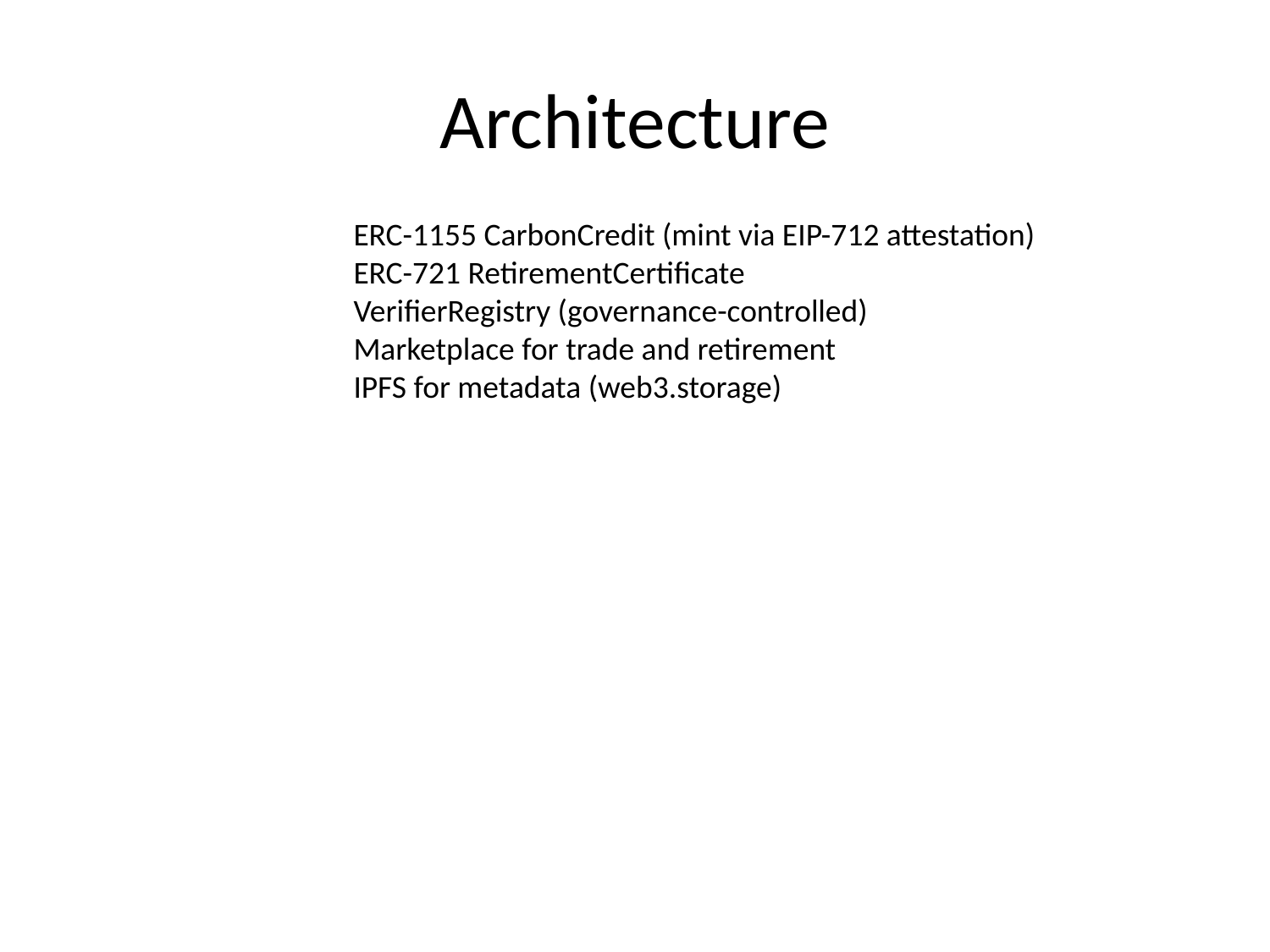

# Architecture
ERC-1155 CarbonCredit (mint via EIP-712 attestation)
ERC-721 RetirementCertificate
VerifierRegistry (governance-controlled)
Marketplace for trade and retirement
IPFS for metadata (web3.storage)